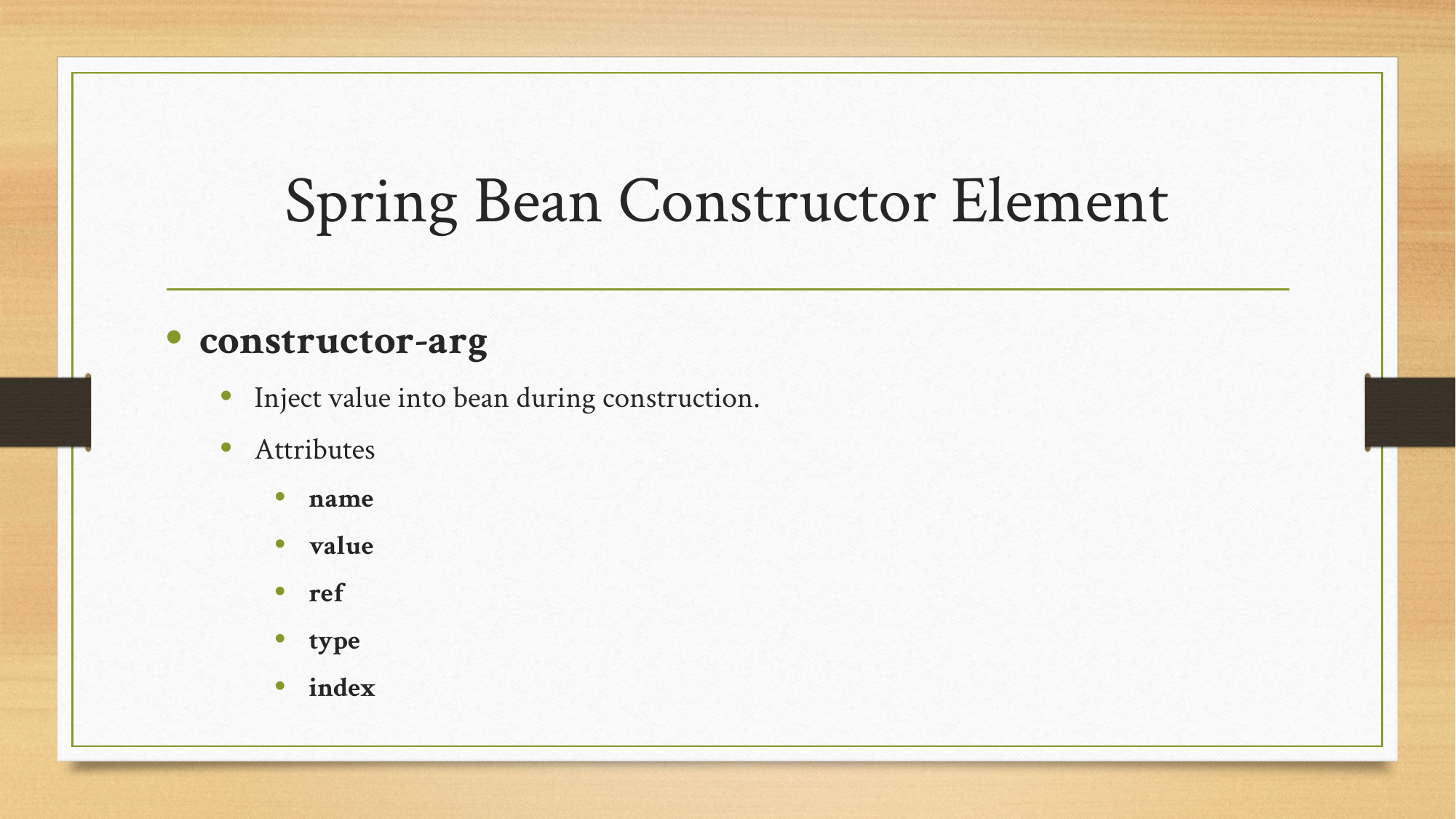

# Spring Bean Constructor Element
constructor-arg
Inject value into bean during construction.
Attributes
name
value
ref
type
index